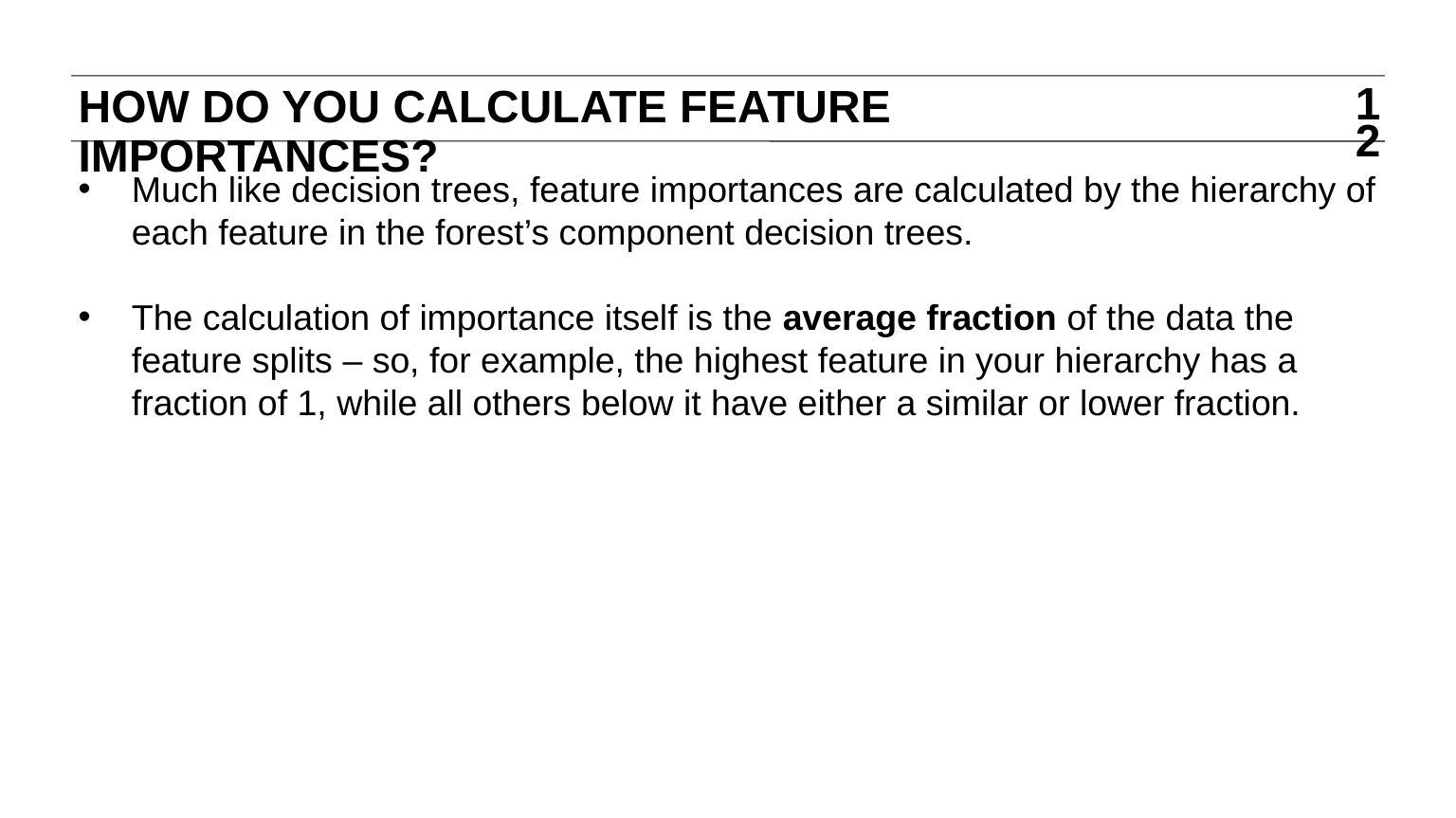

How do you calculate feature importances?
12
Much like decision trees, feature importances are calculated by the hierarchy of each feature in the forest’s component decision trees.

The calculation of importance itself is the average fraction of the data the feature splits – so, for example, the highest feature in your hierarchy has a fraction of 1, while all others below it have either a similar or lower fraction.